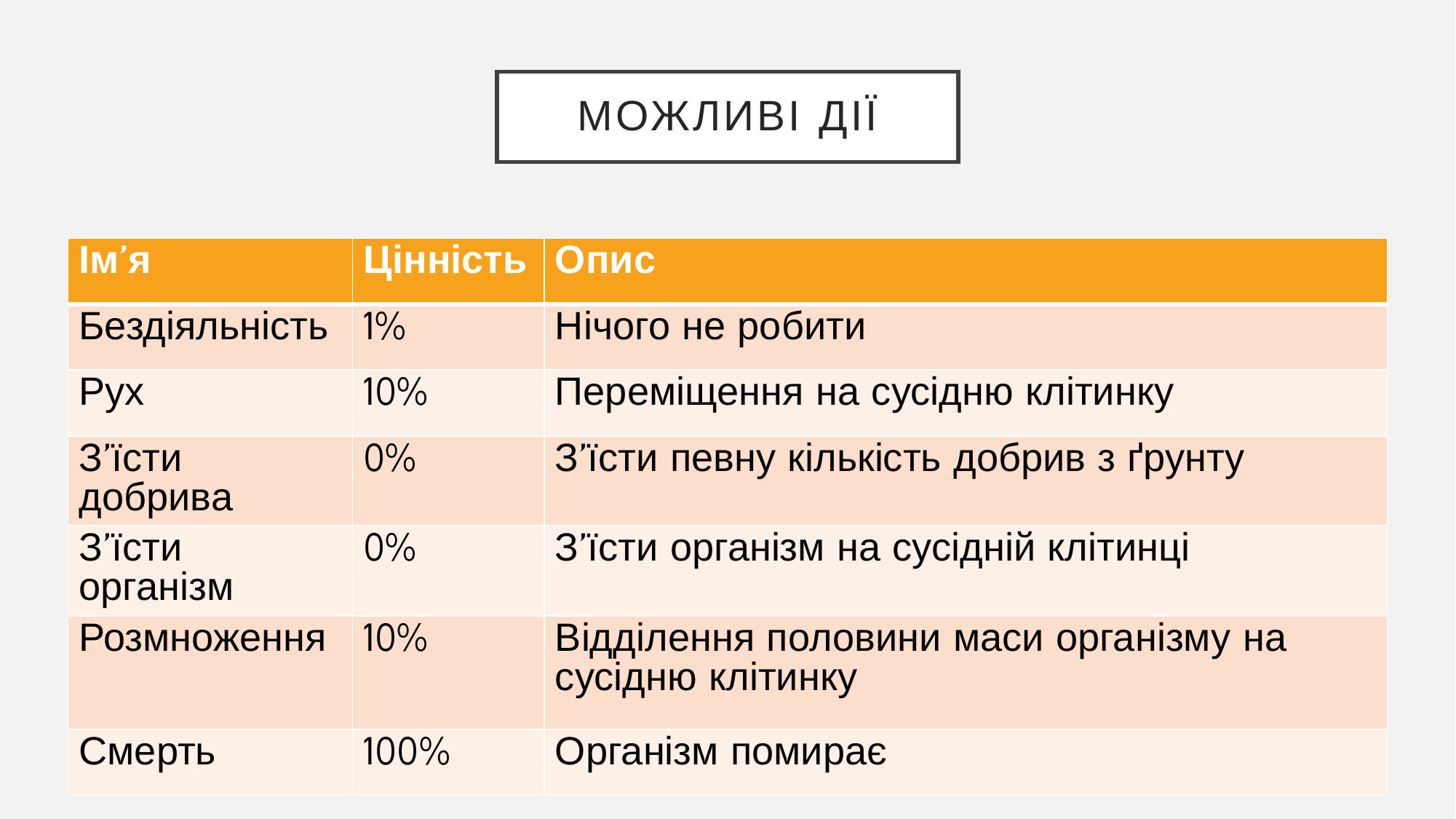

# Можливі дії
| Ім’я | Цінність | Опис |
| --- | --- | --- |
| Бездіяльність | 1% | Нічого не робити |
| Рух | 10% | Переміщення на сусідню клітинку |
| З’їсти добрива | 0% | З’їсти певну кількість добрив з ґрунту |
| З’їсти організм | 0% | З’їсти організм на сусідній клітинці |
| Розмноження | 10% | Відділення половини маси організму на сусідню клітинку |
| Смерть | 100% | Організм помирає |